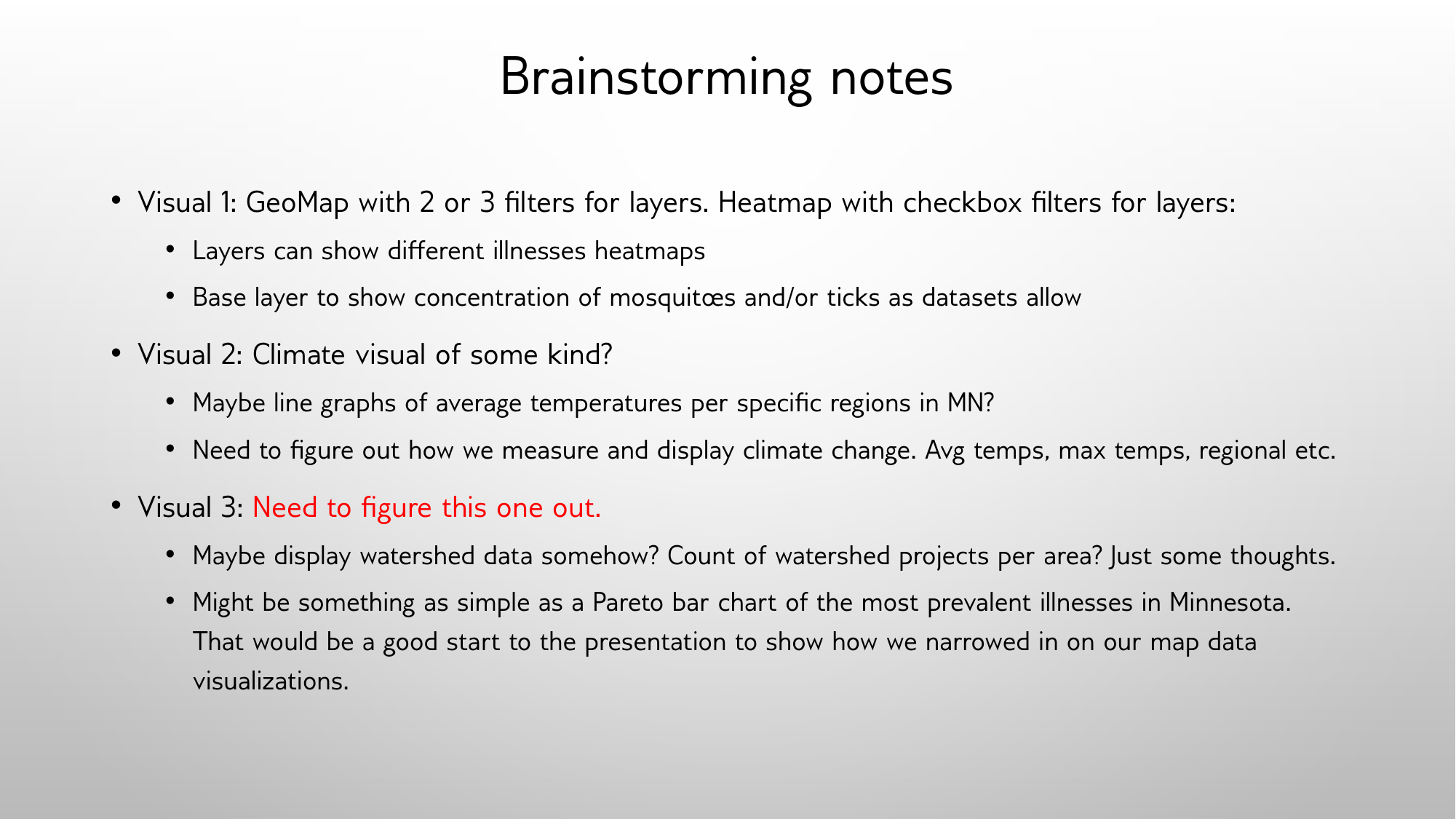

# Brainstorming notes
Visual 1: GeoMap with 2 or 3 filters for layers. Heatmap with checkbox filters for layers:
Layers can show different illnesses heatmaps
Base layer to show concentration of mosquitoes and/or ticks as datasets allow
Visual 2: Climate visual of some kind?
Maybe line graphs of average temperatures per specific regions in MN?
Need to figure out how we measure and display climate change. Avg temps, max temps, regional etc.
Visual 3: Need to figure this one out.
Maybe display watershed data somehow? Count of watershed projects per area? Just some thoughts.
Might be something as simple as a Pareto bar chart of the most prevalent illnesses in Minnesota. That would be a good start to the presentation to show how we narrowed in on our map data visualizations.